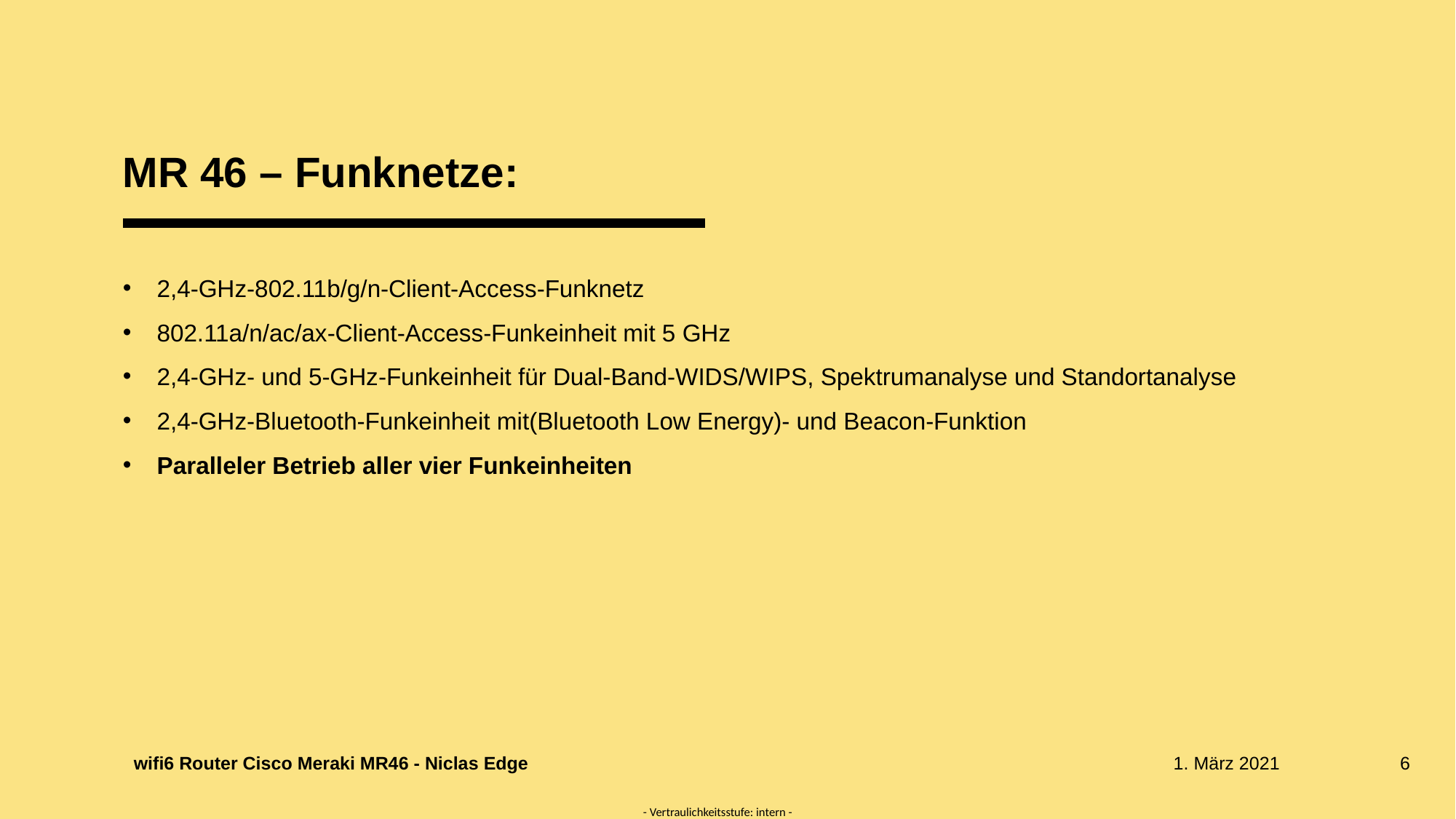

# MR 46 – Funknetze:
2,4-GHz-802.11b/g/n-Client-Access-Funknetz
802.11a/n/ac/ax-Client-Access-Funkeinheit mit 5 GHz
2,4-GHz- und 5-GHz-Funkeinheit für Dual-Band-WIDS/WIPS, Spektrumanalyse und Standortanalyse
2,4-GHz-Bluetooth-Funkeinheit mit(Bluetooth Low Energy)- und Beacon-Funktion
Paralleler Betrieb aller vier Funkeinheiten
wifi6 Router Cisco Meraki MR46 - Niclas Edge
1. März 2021
6